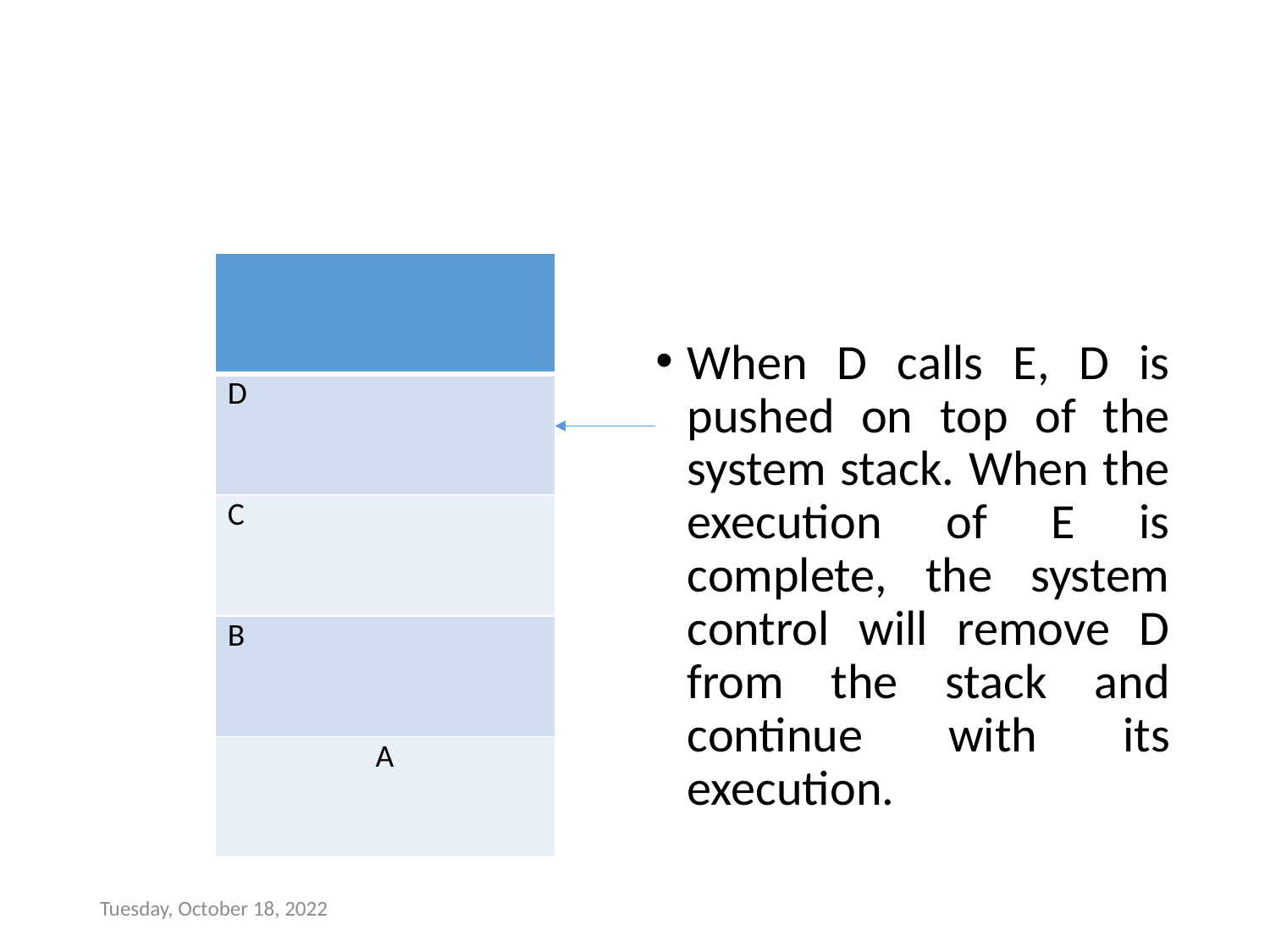

#
|  |
| --- |
| D |
| C |
| B |
| A |

When D calls E, D is pushed on top of the system stack. When the execution of E is complete, the system control will remove D from the stack and continue with its execution.
Tuesday, October 18, 2022